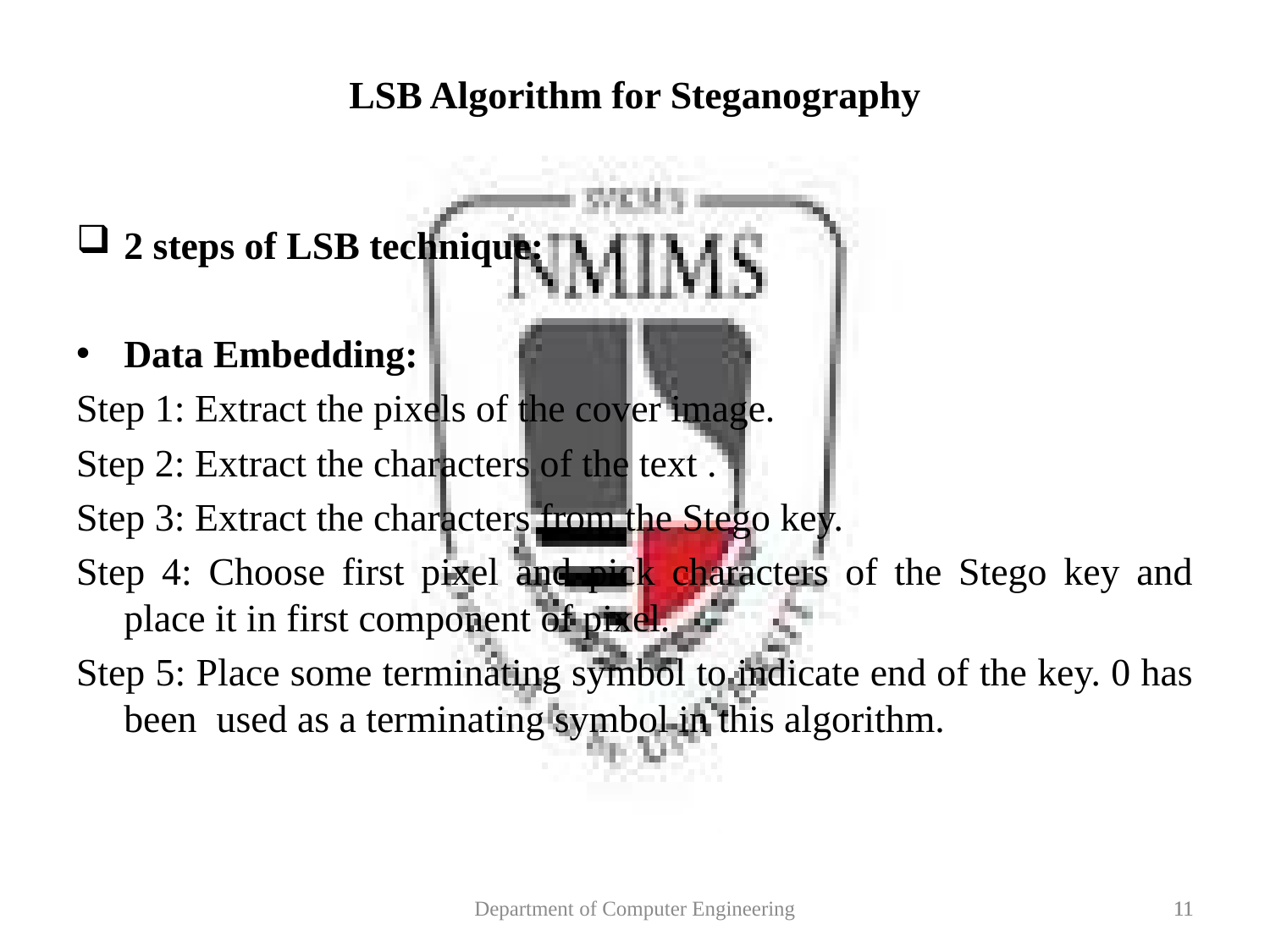

LSB Algorithm for Steganography

2 steps of LSB technique:

Data Embedding:
Step 1: Extract the pixels of the cover image.
Step 2: Extract the characters of the text .
Step 3: Extract the characters from the Stego key.
Step 4: Choose first pixel and pick characters of the Stego key and place it in first component of pixel.
Step 5: Place some terminating symbol to indicate end of the key. 0 has been  used as a terminating symbol in this algorithm.
Department of Computer Engineering
11
11